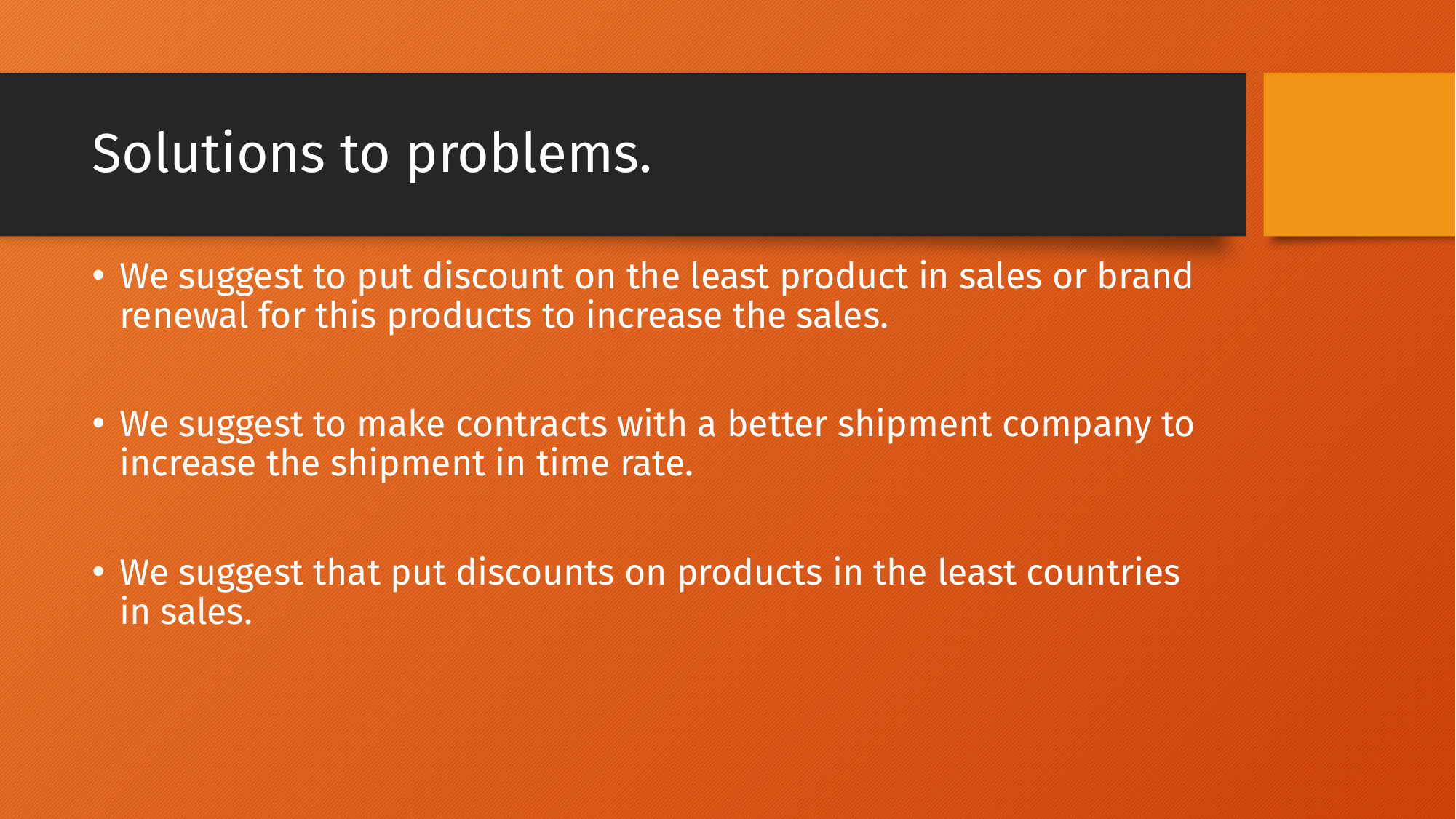

# Solutions to problems.
We suggest to put discount on the least product in sales or brand renewal for this products to increase the sales.

We suggest to make contracts with a better shipment company to increase the shipment in time rate.

We suggest that put discounts on products in the least countries in sales.